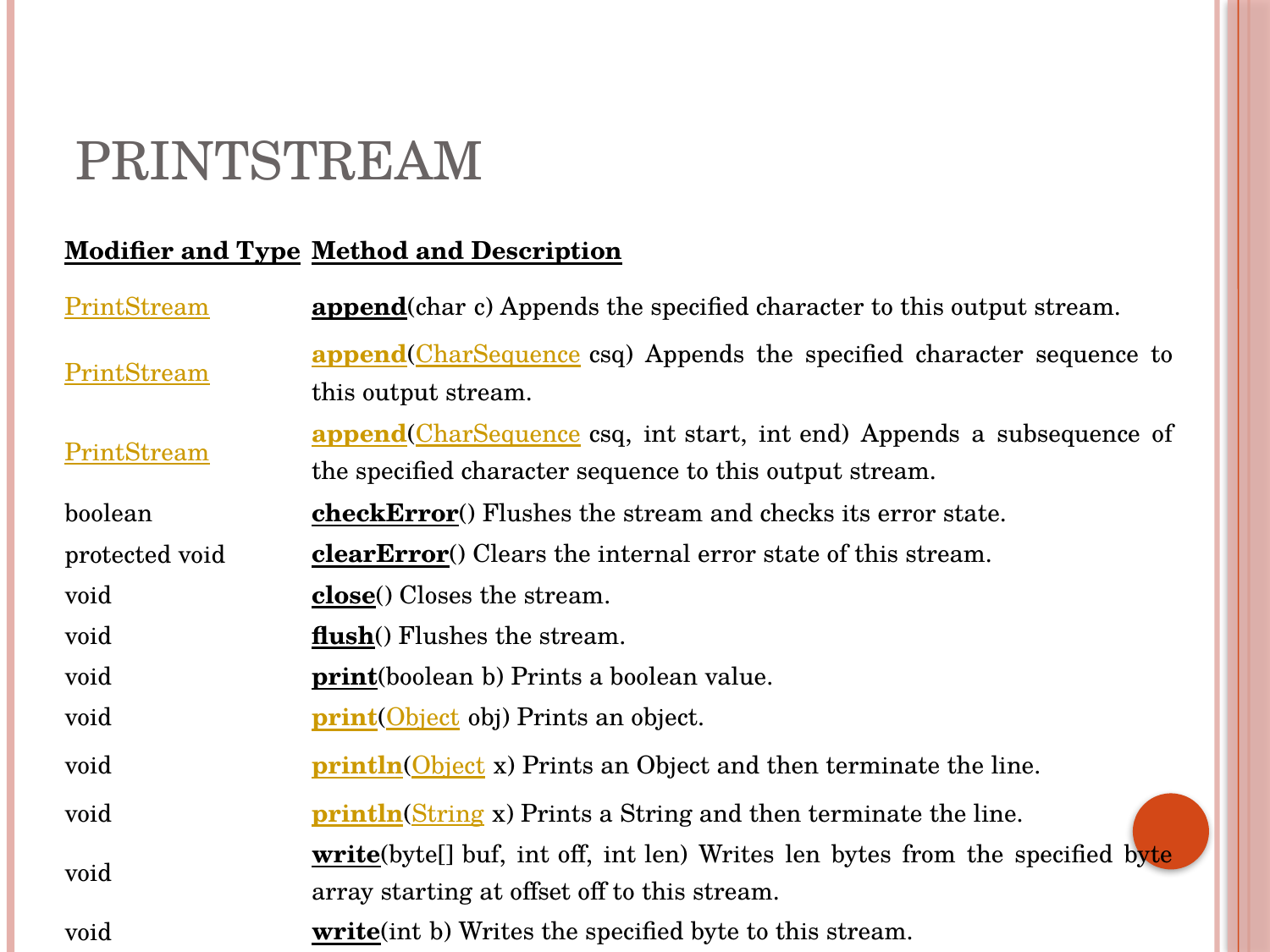

# PrintStream
| Modifier and Type | Method and Description |
| --- | --- |
| PrintStream | append(char c) Appends the specified character to this output stream. |
| PrintStream | append(CharSequence csq) Appends the specified character sequence to this output stream. |
| PrintStream | append(CharSequence csq, int start, int end) Appends a subsequence of the specified character sequence to this output stream. |
| boolean | checkError() Flushes the stream and checks its error state. |
| protected void | clearError() Clears the internal error state of this stream. |
| void | close() Closes the stream. |
| void | flush() Flushes the stream. |
| void | print(boolean b) Prints a boolean value. |
| void | print(Object obj) Prints an object. |
| void | println(Object x) Prints an Object and then terminate the line. |
| void | println(String x) Prints a String and then terminate the line. |
| void | write(byte[] buf, int off, int len) Writes len bytes from the specified byte array starting at offset off to this stream. |
| void | write(int b) Writes the specified byte to this stream. |